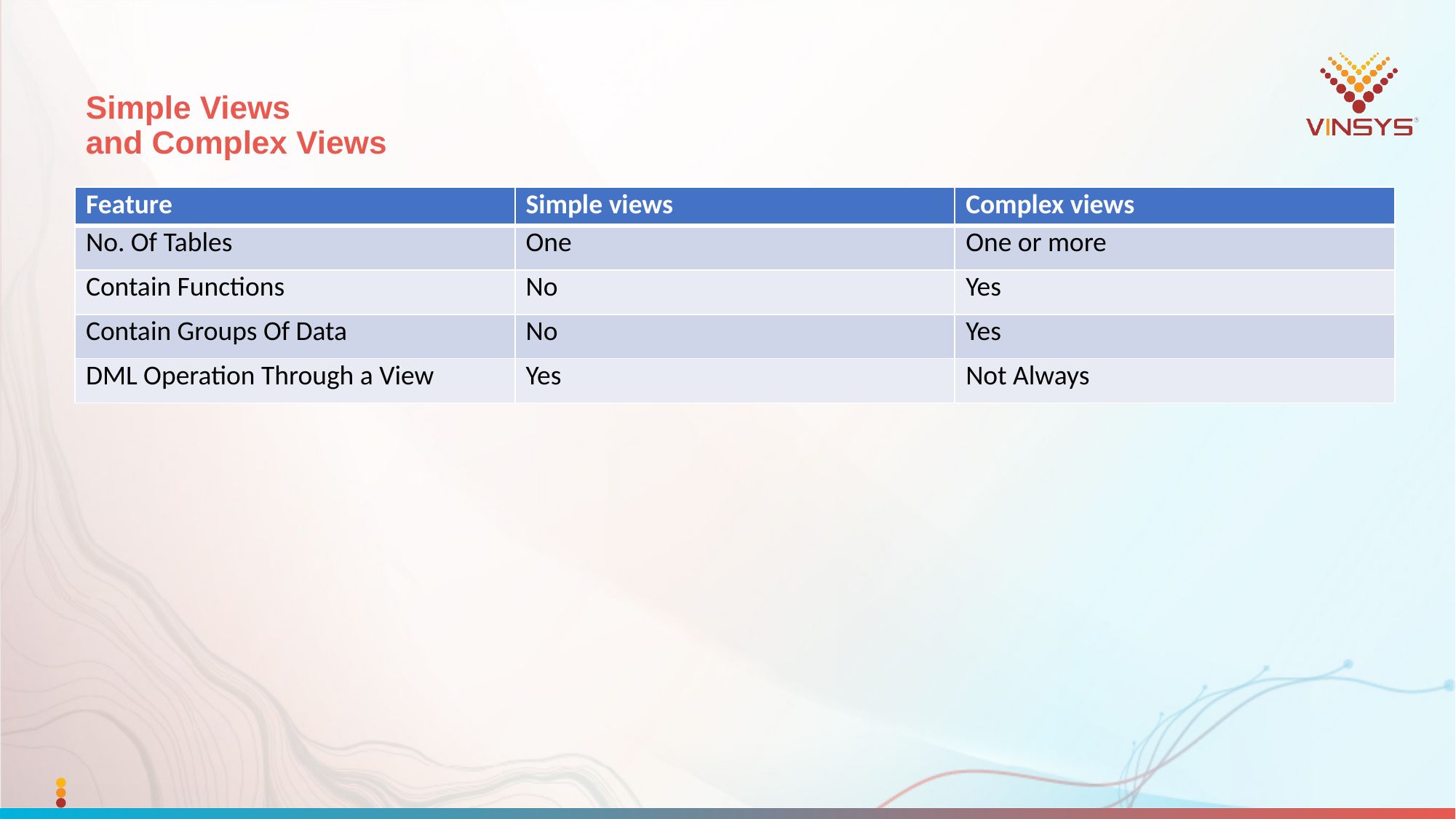

# Simple Views and Complex Views
| Feature | Simple views | Complex views |
| --- | --- | --- |
| No. Of Tables | One | One or more |
| Contain Functions | No | Yes |
| Contain Groups Of Data | No | Yes |
| DML Operation Through a View | Yes | Not Always |